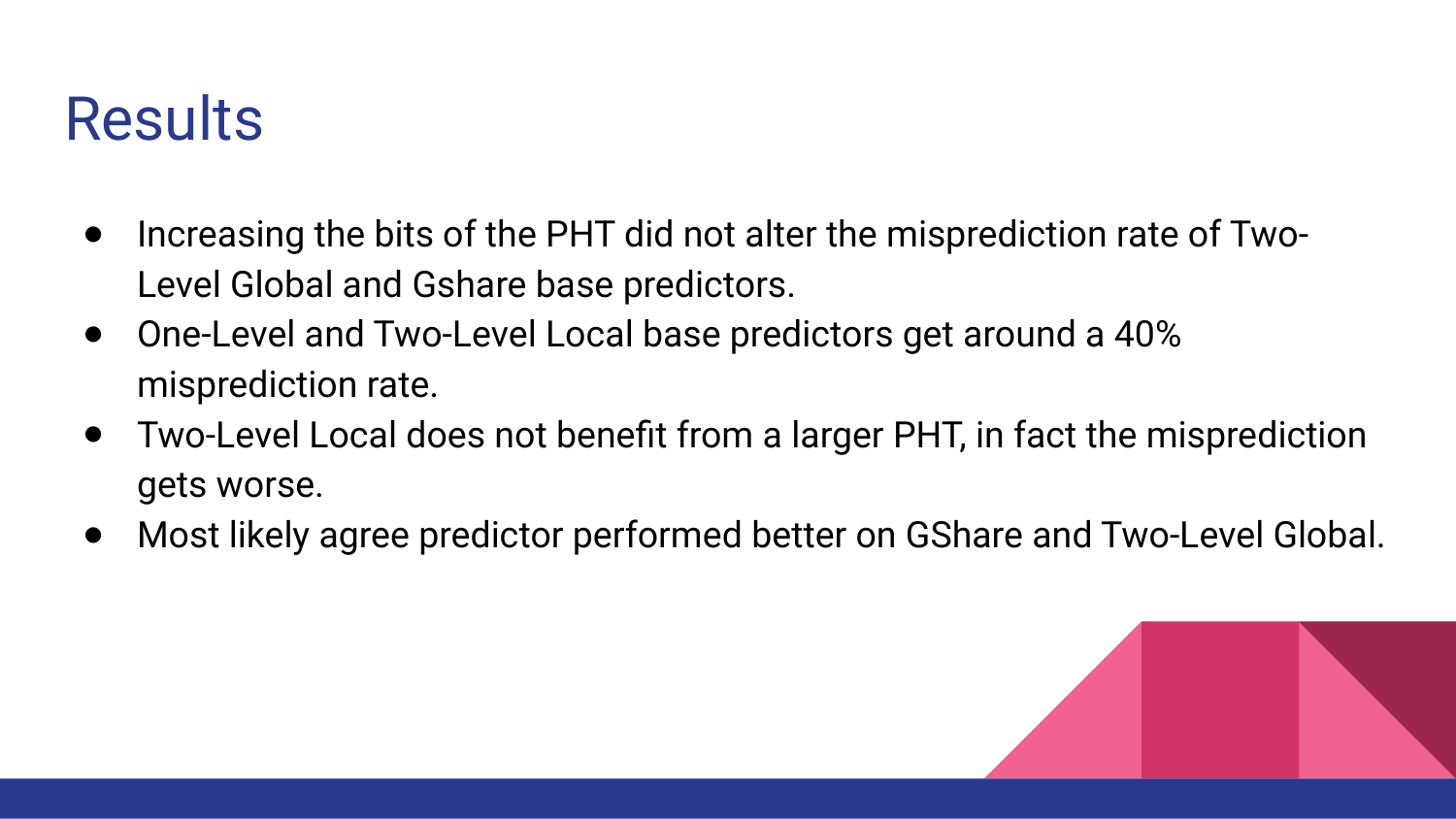

# Results
Increasing the bits of the PHT did not alter the misprediction rate of Two-Level Global and Gshare base predictors.
One-Level and Two-Level Local base predictors get around a 40% misprediction rate.
Two-Level Local does not benefit from a larger PHT, in fact the misprediction gets worse.
Most likely agree predictor performed better on GShare and Two-Level Global.